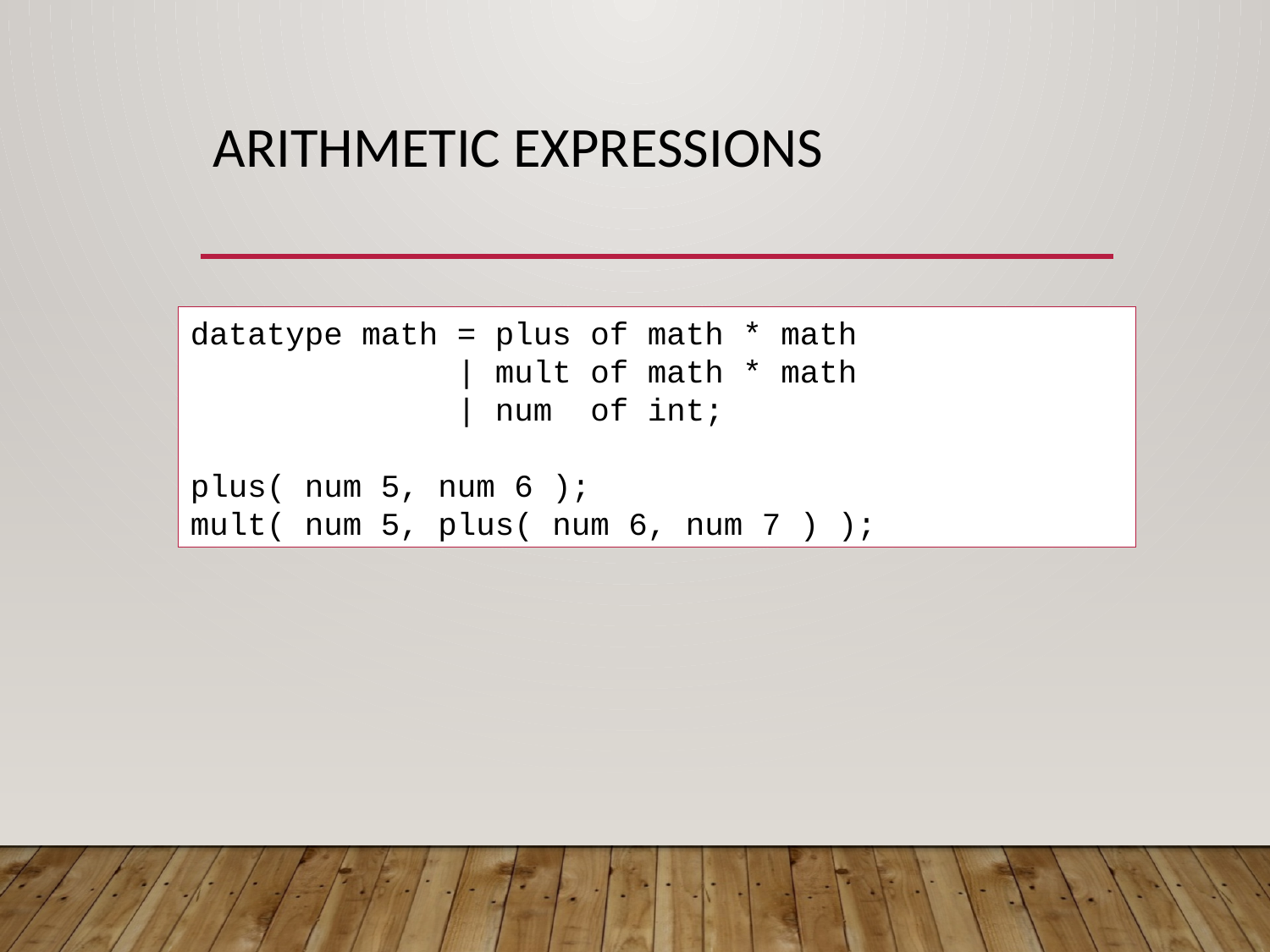

# Arithmetic Expressions
datatype math = plus of math * math
              | mult of math * math
              | num  of int;

plus( num 5, num 6 );
mult( num 5, plus( num 6, num 7 ) );